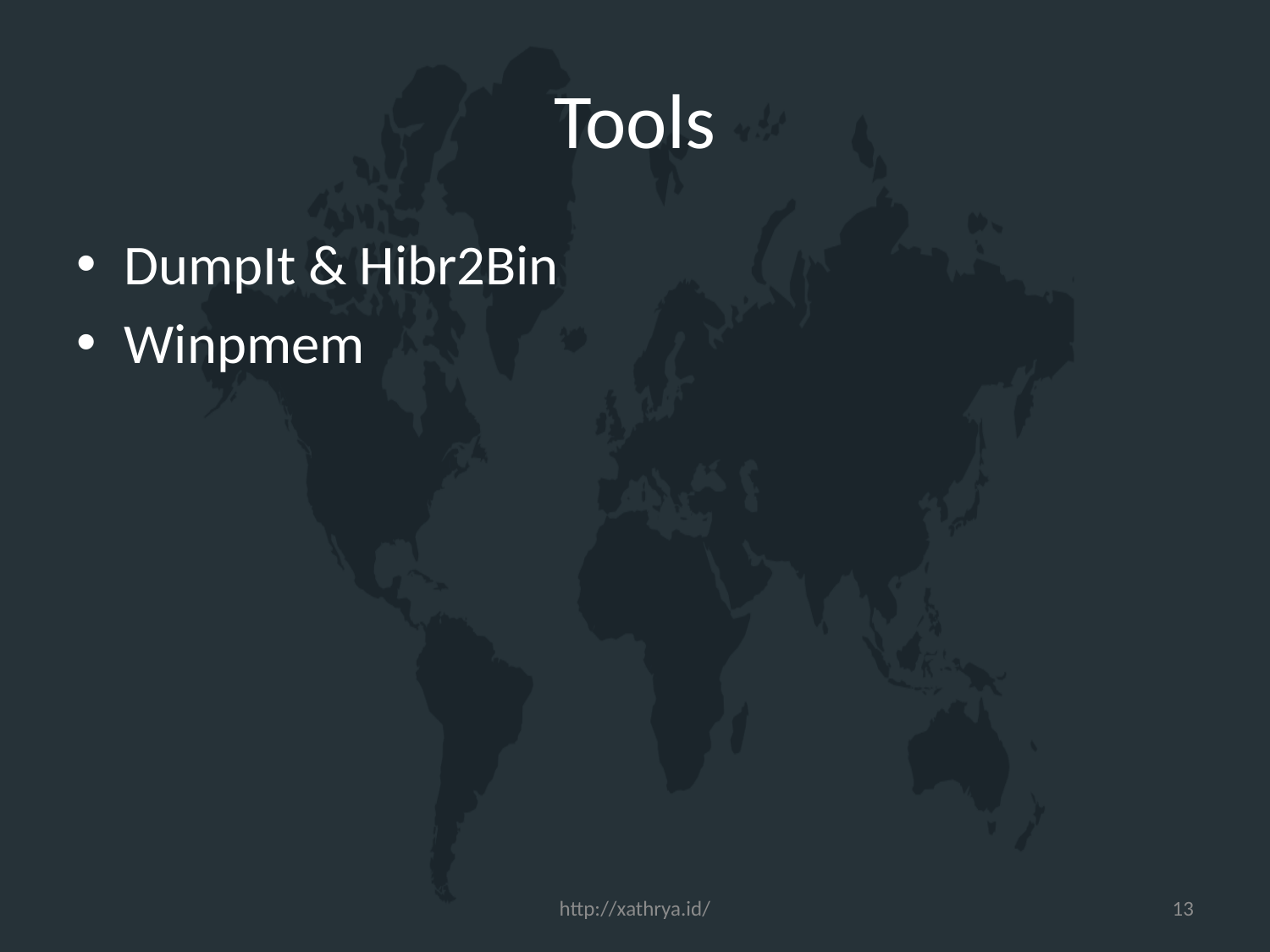

# Tools
DumpIt & Hibr2Bin
Winpmem

http://xathrya.id/
13